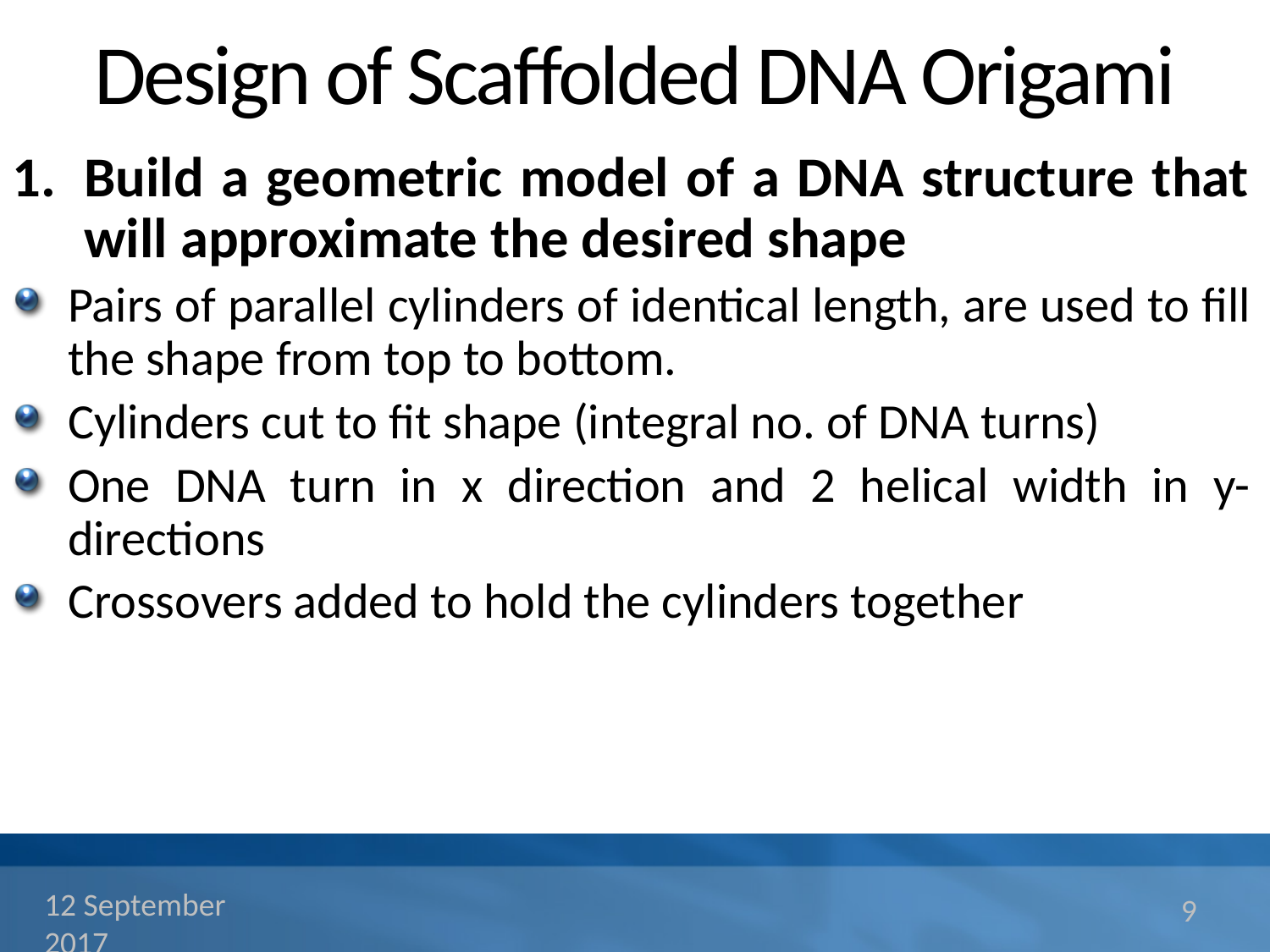

# Design of Scaffolded DNA Origami
Build a geometric model of a DNA structure that will approximate the desired shape
Pairs of parallel cylinders of identical length, are used to fill the shape from top to bottom.
Cylinders cut to fit shape (integral no. of DNA turns)
One DNA turn in x direction and 2 helical width in y- directions
Crossovers added to hold the cylinders together